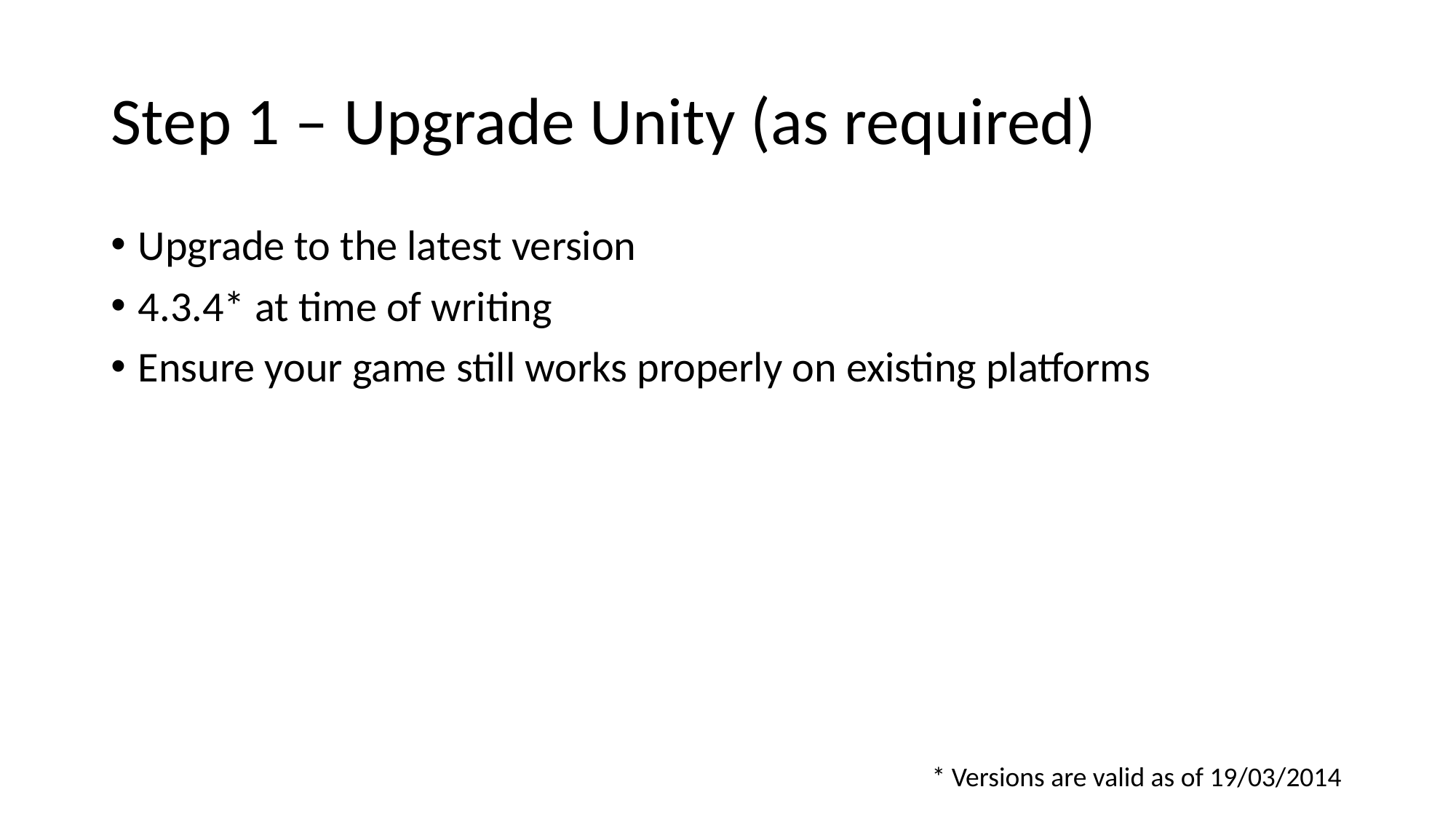

# Step 1 – Upgrade Unity (as required)
Upgrade to the latest version
4.3.4* at time of writing
Ensure your game still works properly on existing platforms
* Versions are valid as of 19/03/2014